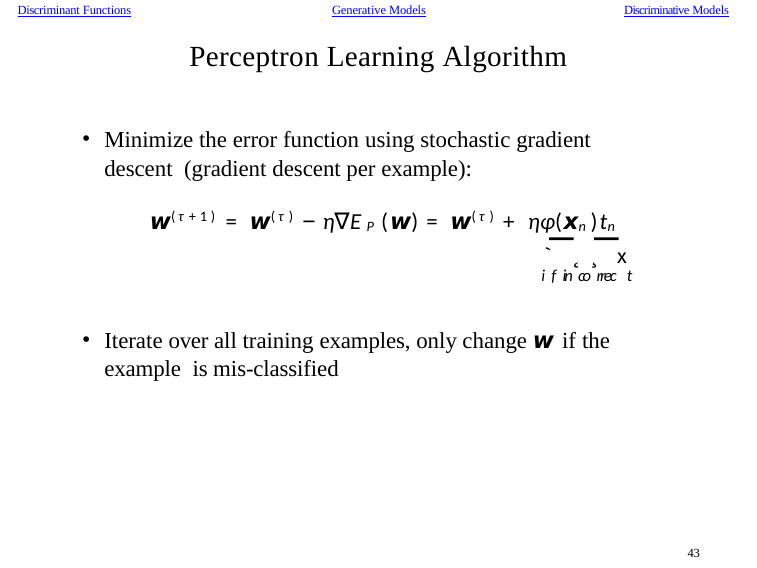

Discriminant Functions
Generative Models
Discriminative Models
Perceptron Learning Algorithm

Minimize the error function using stochastic gradient descent  (gradient descent per example):
w(τ +1)  = w(τ )  − η∇EP (w) = w(τ )  + ηφ(xn)tn
i`f in˛co¸rrecxt
Iterate over all training examples, only change w if the example  is mis-classified

43